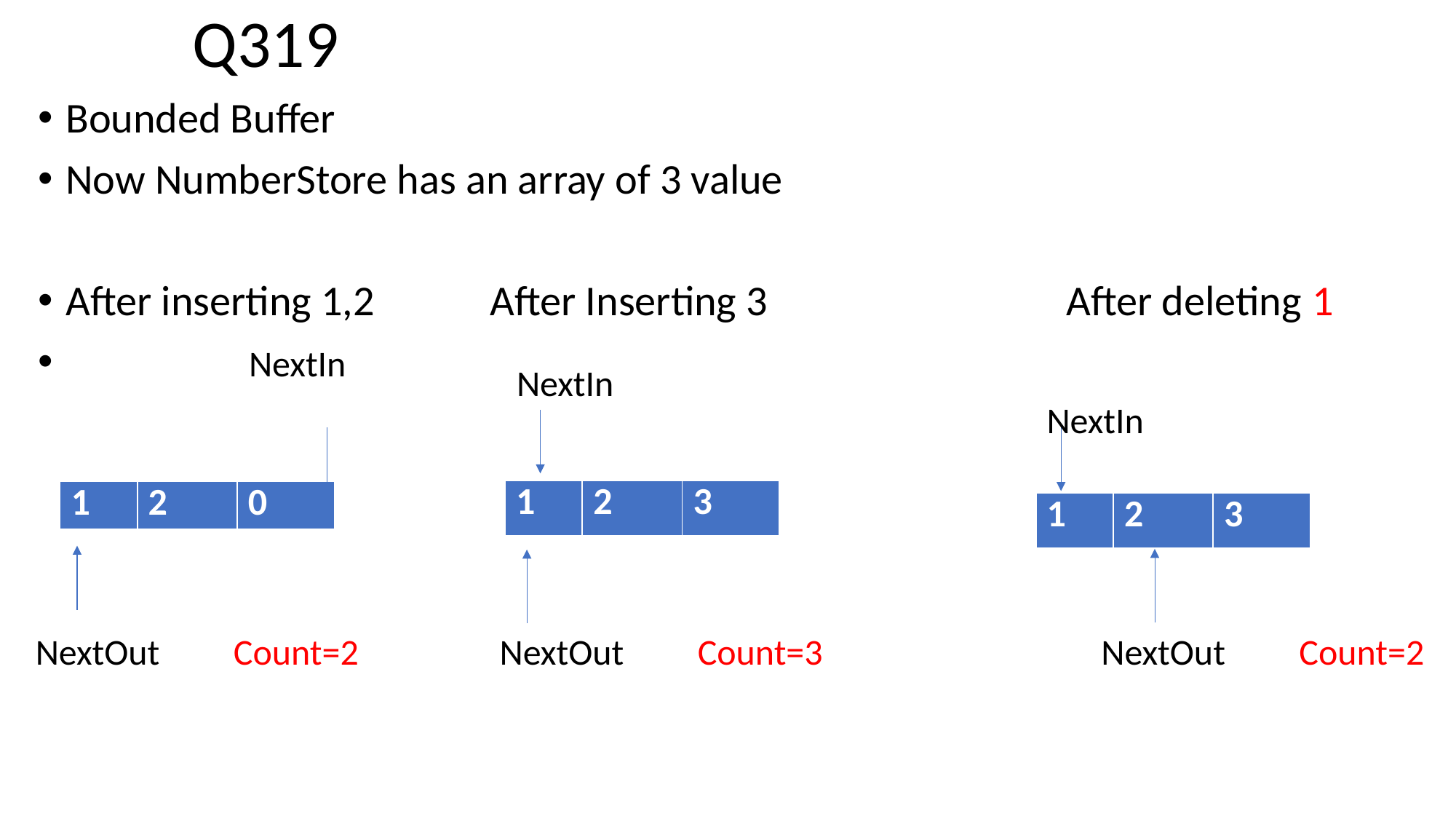

# Q319
Bounded Buffer
Now NumberStore has an array of 3 value

After inserting 1,2            After Inserting 3                               After deleting 1
                   NextIn
NextIn
NextIn
| 1 | 2 | 3 |
| --- | --- | --- |
| 1 | 2 | 0 |
| --- | --- | --- |
| 1 | 2 | 3 |
| --- | --- | --- |
NextOut         Count=2
NextOut         Count=2
NextOut         Count=3